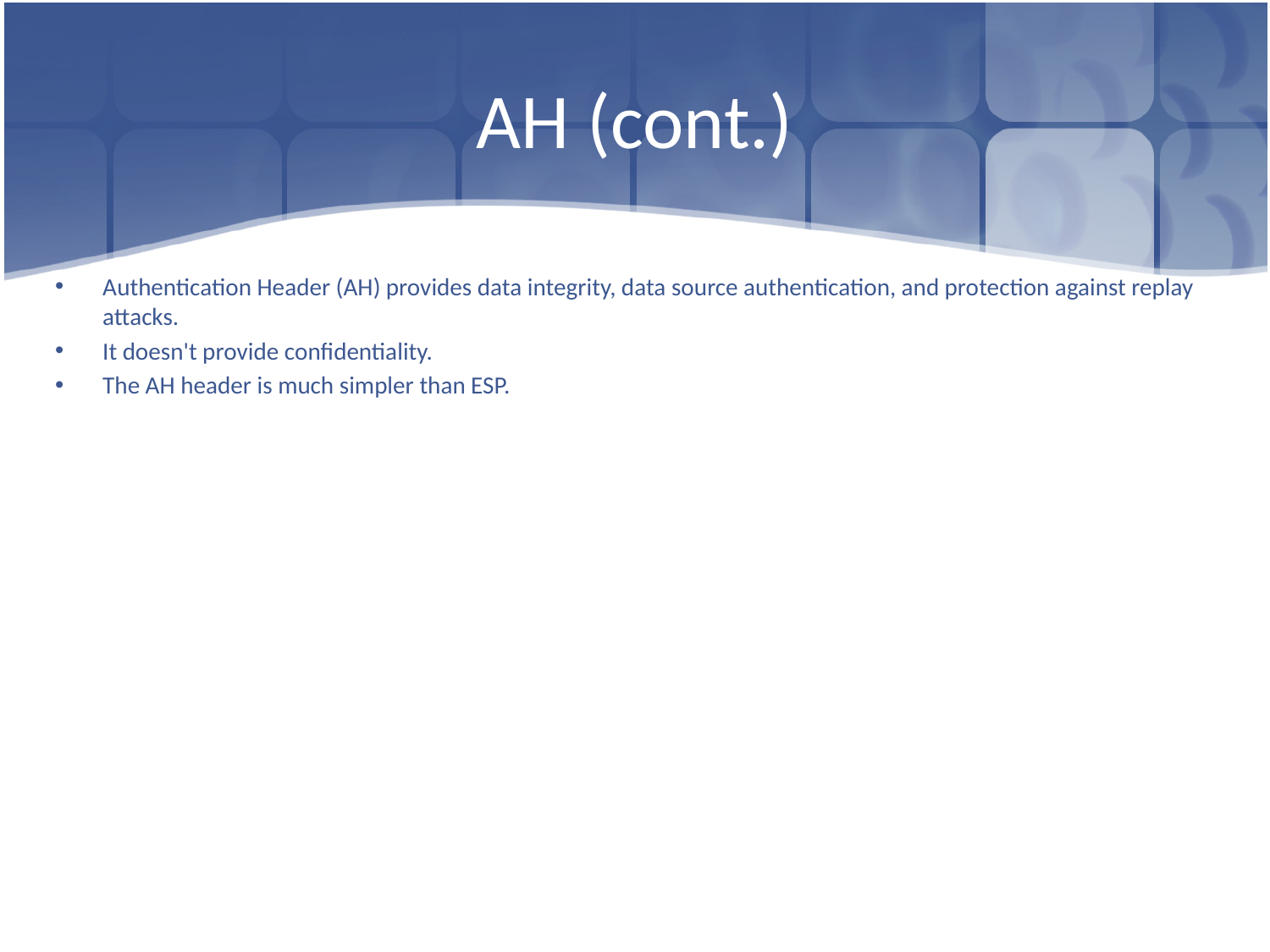

# AH (cont.)
Authentication Header (AH) provides data integrity, data source authentication, and protection against replay attacks.
It doesn't provide confidentiality.
The AH header is much simpler than ESP.